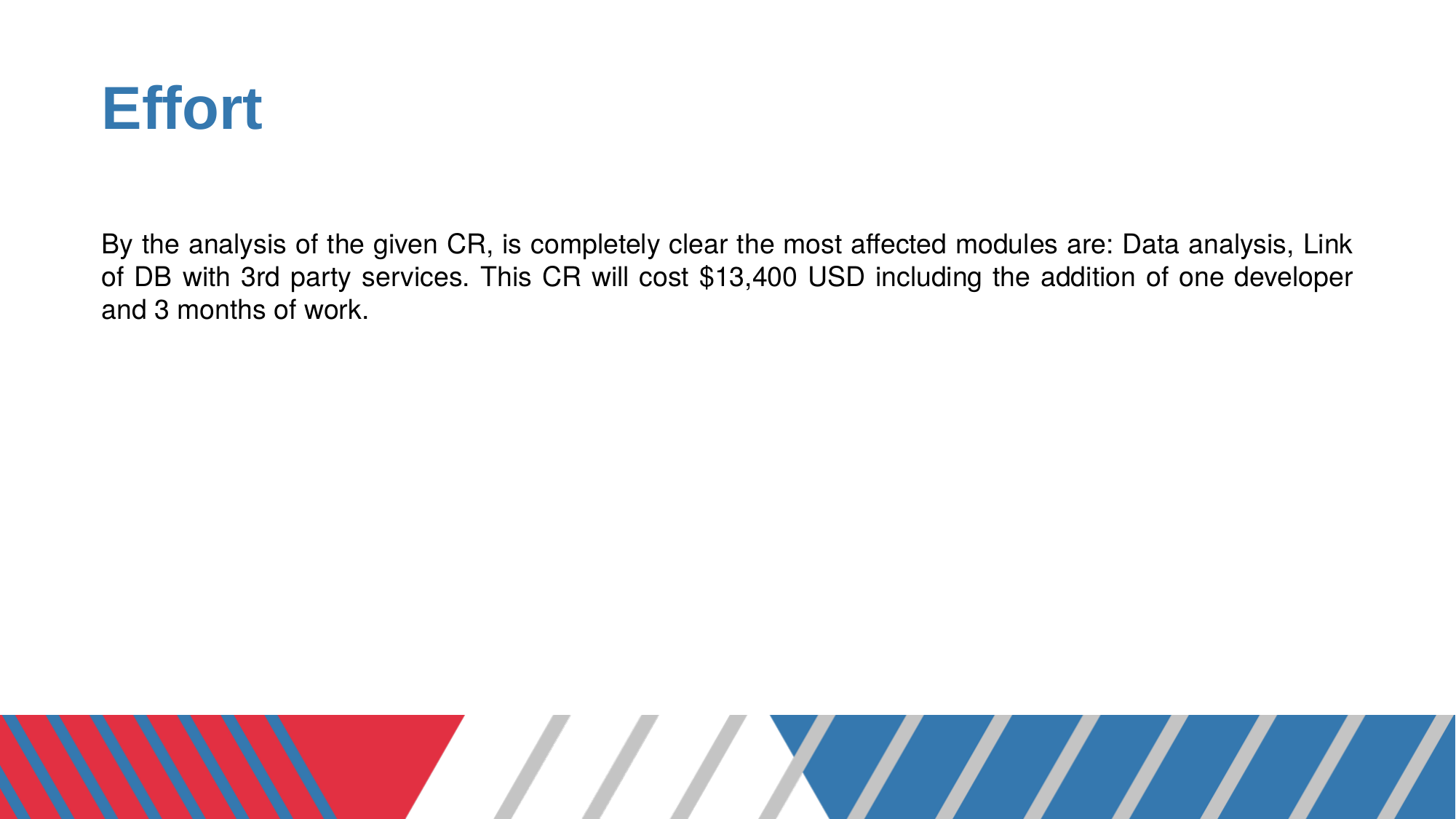

# Effort
By the analysis of the given CR, is completely clear the most affected modules are: Data analysis, Link of DB with 3rd party services. This CR will cost $13,400 USD including the addition of one developer and 3 months of work.